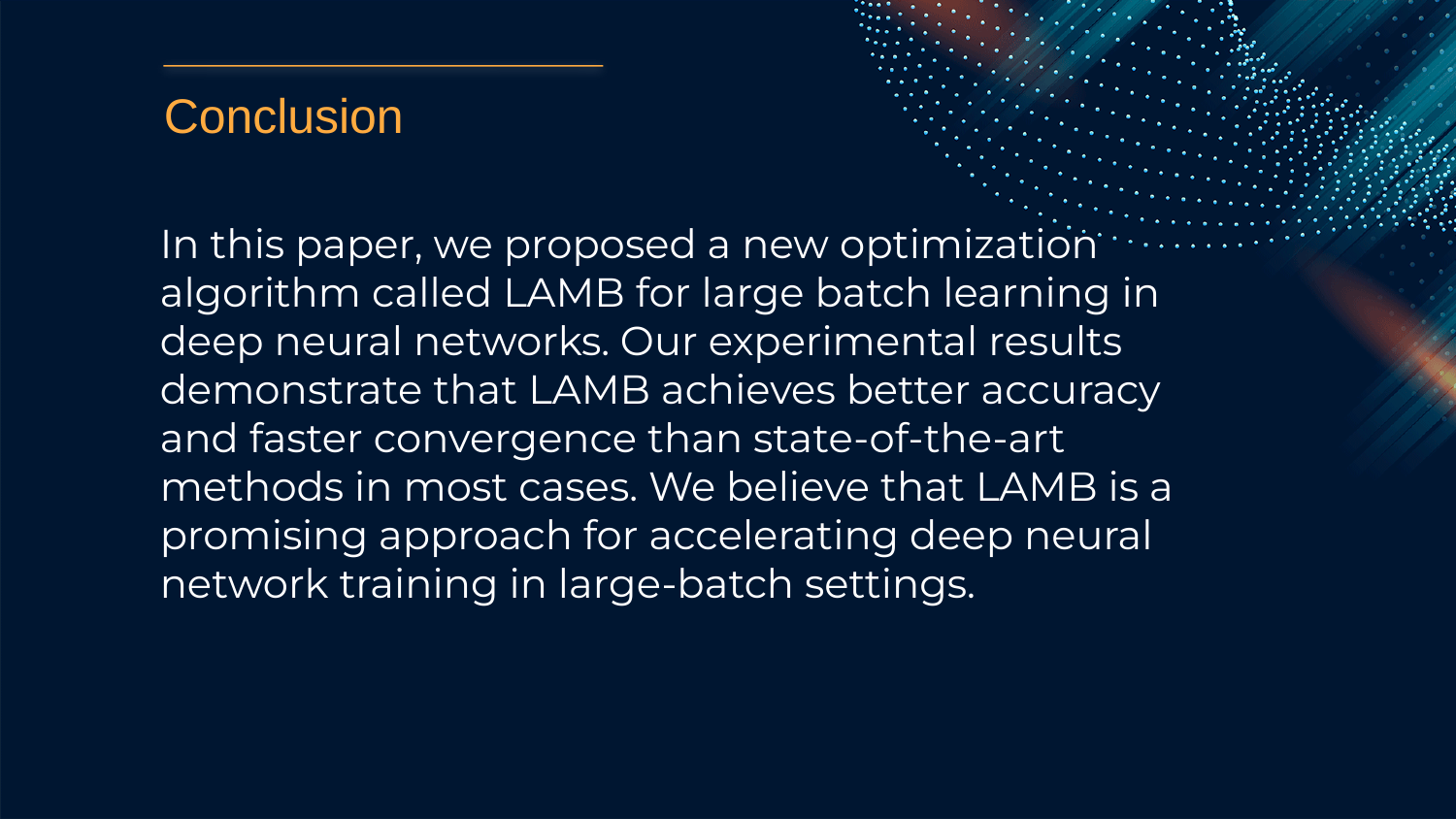

Conclusion
In this paper, we proposed a new optimization algorithm called LAMB for large batch learning in deep neural networks. Our experimental results demonstrate that LAMB achieves better accuracy and faster convergence than state-of-the-art methods in most cases. We believe that LAMB is a promising approach for accelerating deep neural network training in large-batch settings.